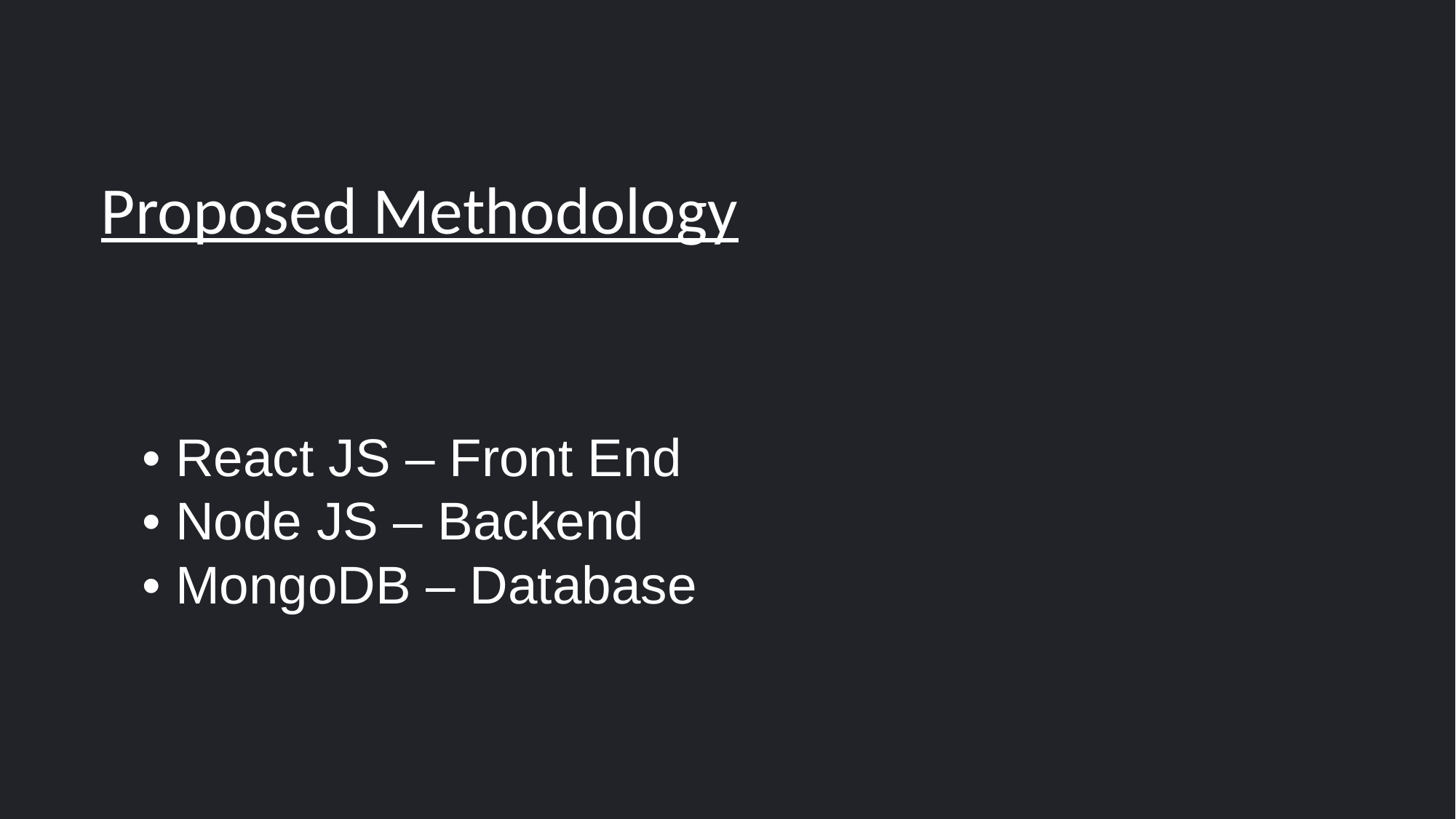

# Proposed Methodology
• React JS – Front End
• Node JS – Backend
• MongoDB – Database